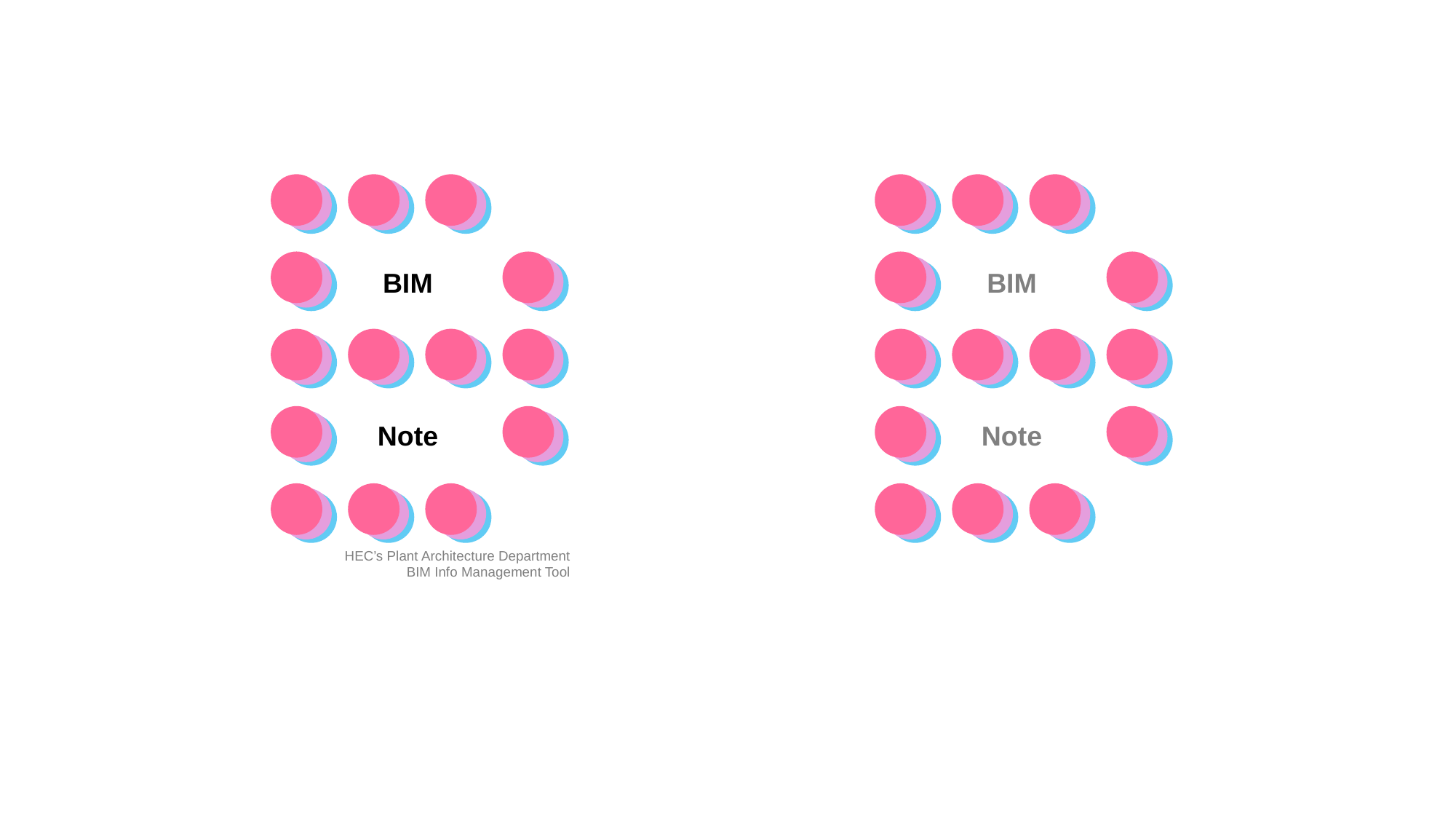

BIM
BIM
Note
Note
HEC’s Plant Architecture Department
BIM Info Management Tool